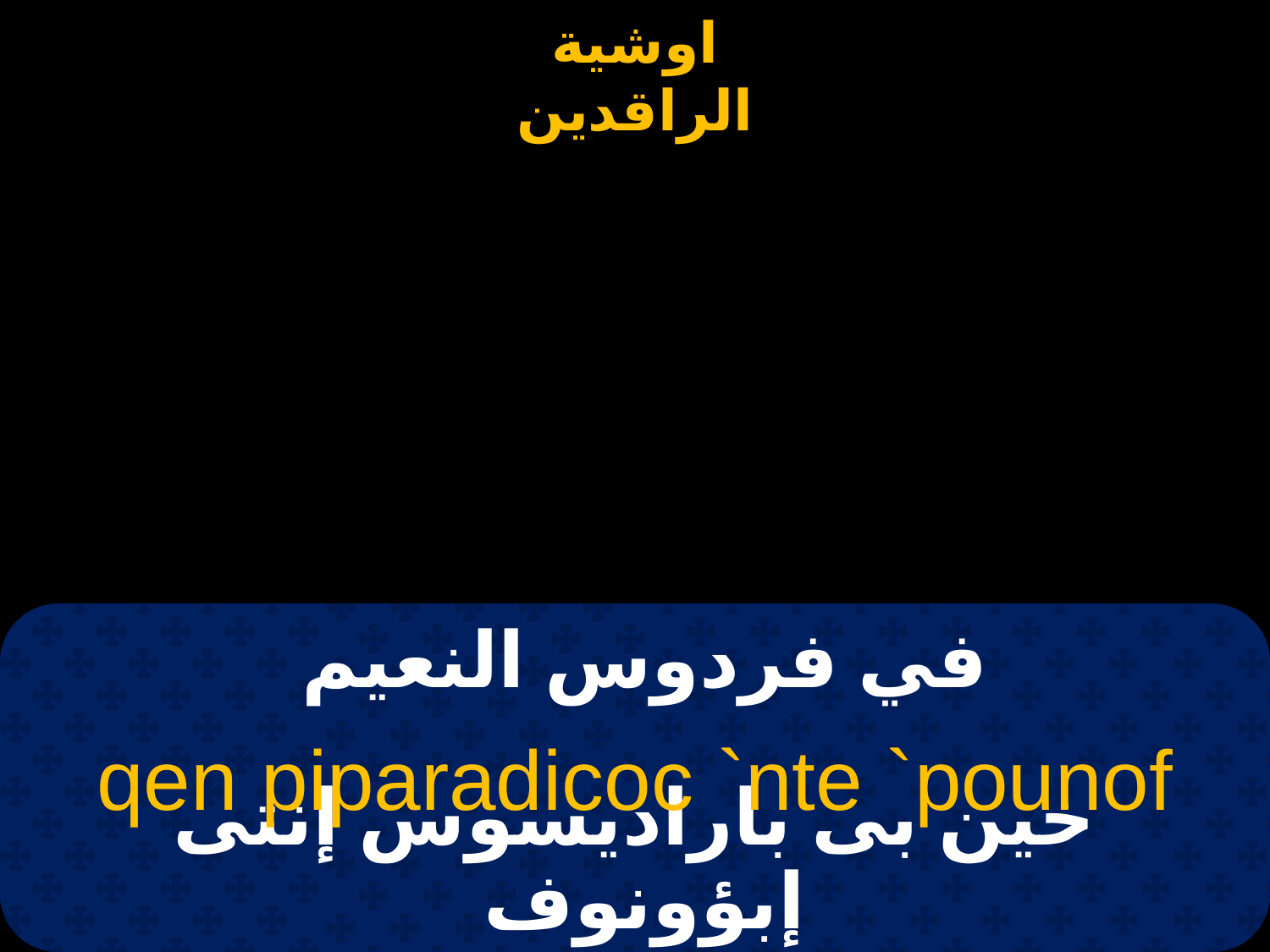

# في فردوس النعيم
qen piparadicoc `nte `pounof
خين بى باراديسوس إنتى إبؤونوف